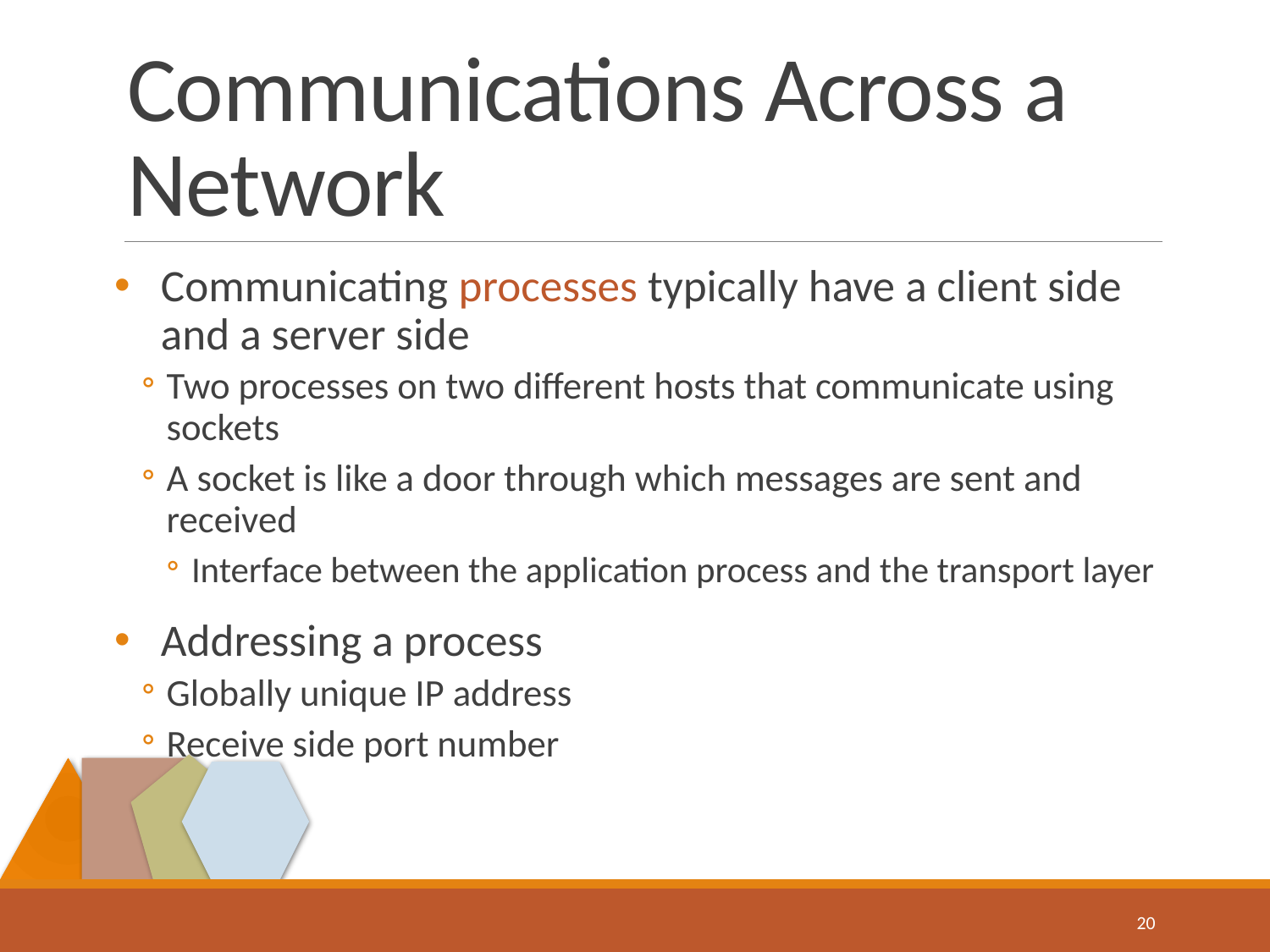

# Communications Across a Network
Communicating processes typically have a client side and a server side
Two processes on two different hosts that communicate using sockets
A socket is like a door through which messages are sent and received
Interface between the application process and the transport layer
Addressing a process
Globally unique IP address
Receive side port number
20